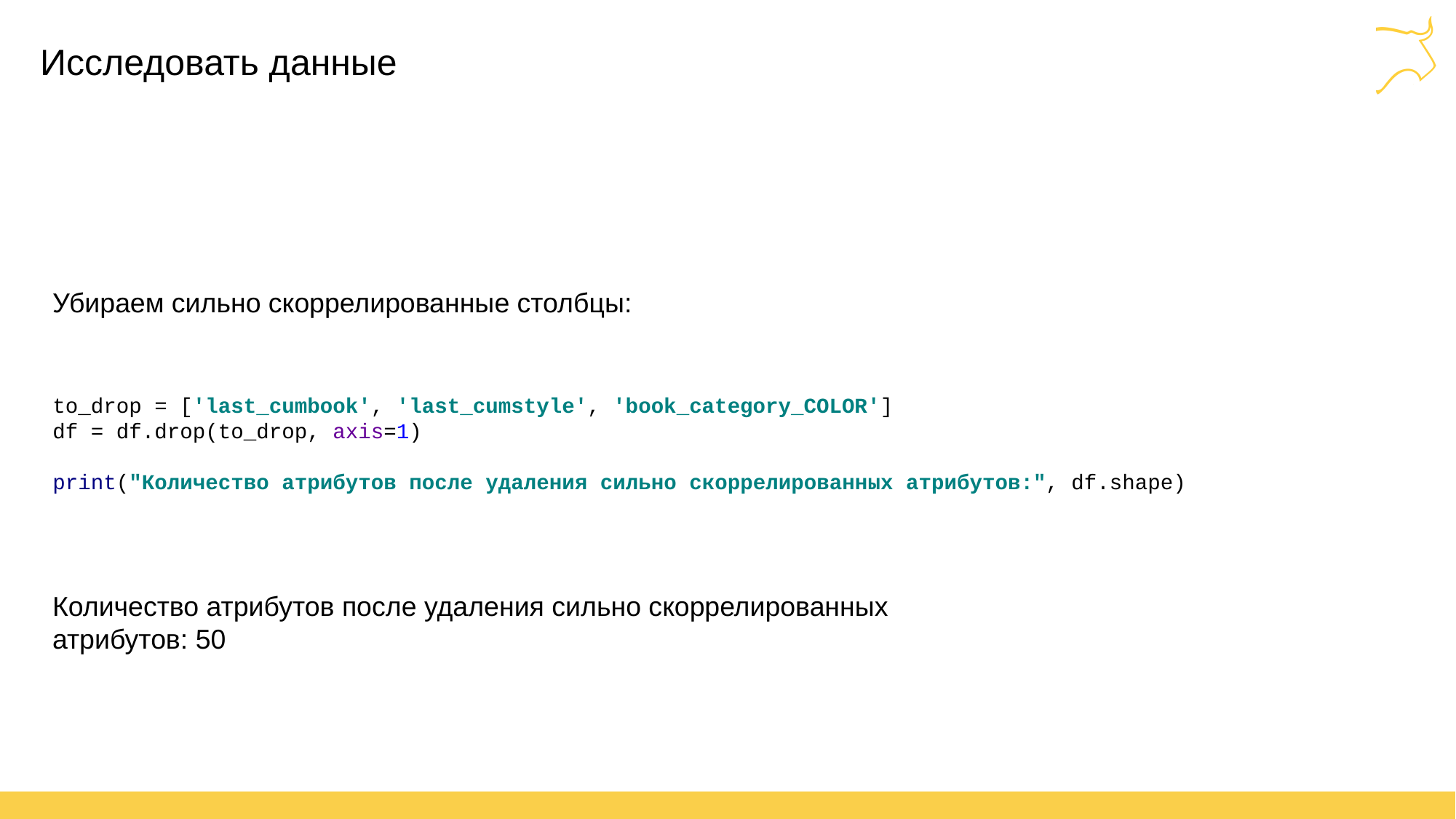

# Исследовать данные
Убираем сильно скоррелированные столбцы:
to_drop = ['last_cumbook', 'last_cumstyle', 'book_category_COLOR']
df = df.drop(to_drop, axis=1)
print("Количество атрибутов после удаления сильно скоррелированных атрибутов:", df.shape)
Количество атрибутов после удаления сильно скоррелированных атрибутов: 50